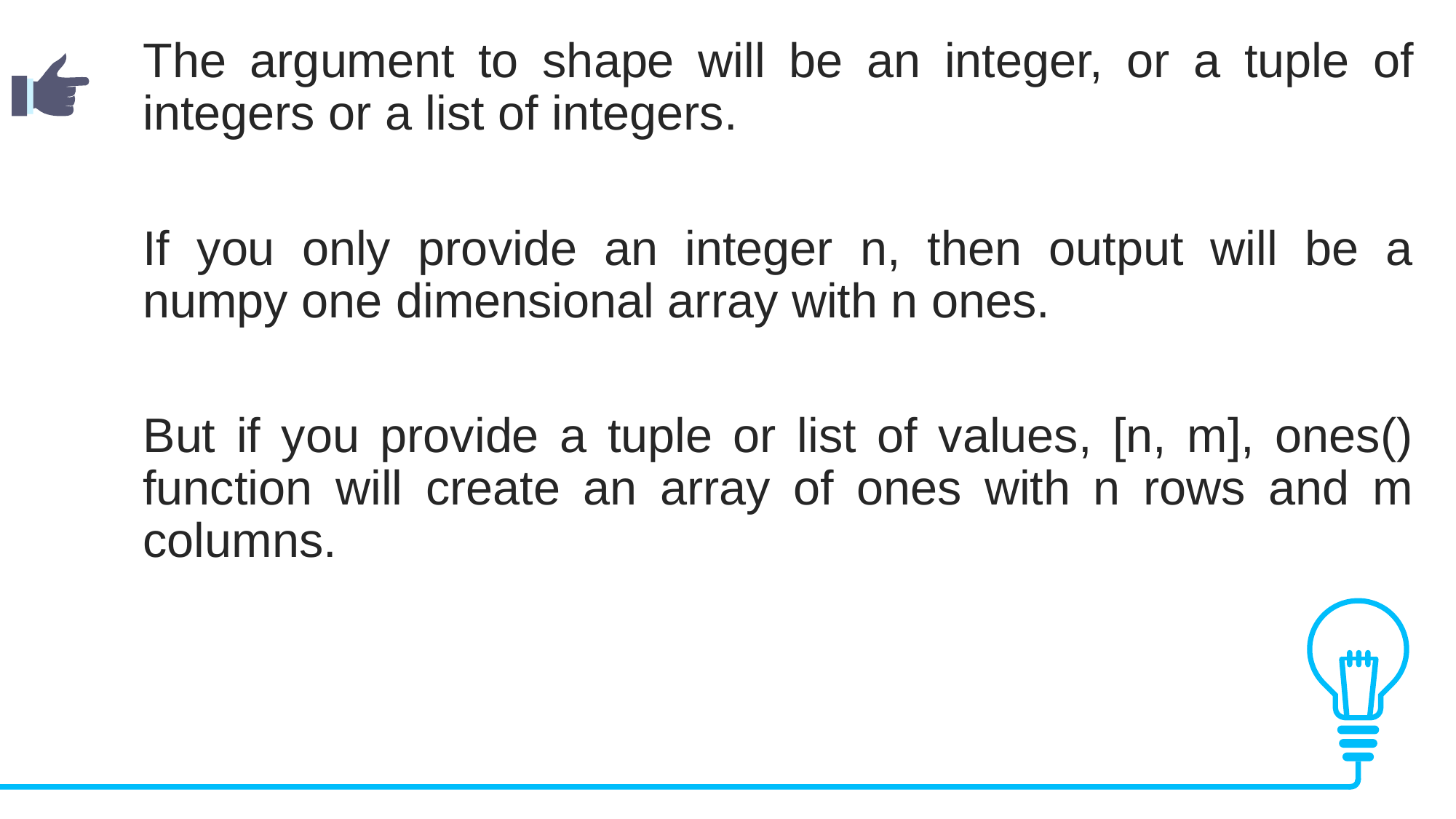

The argument to shape will be an integer, or a tuple of integers or a list of integers.

If you only provide an integer n, then output will be a numpy one dimensional array with n ones.

But if you provide a tuple or list of values, [n, m], ones() function will create an array of ones with n rows and m columns.